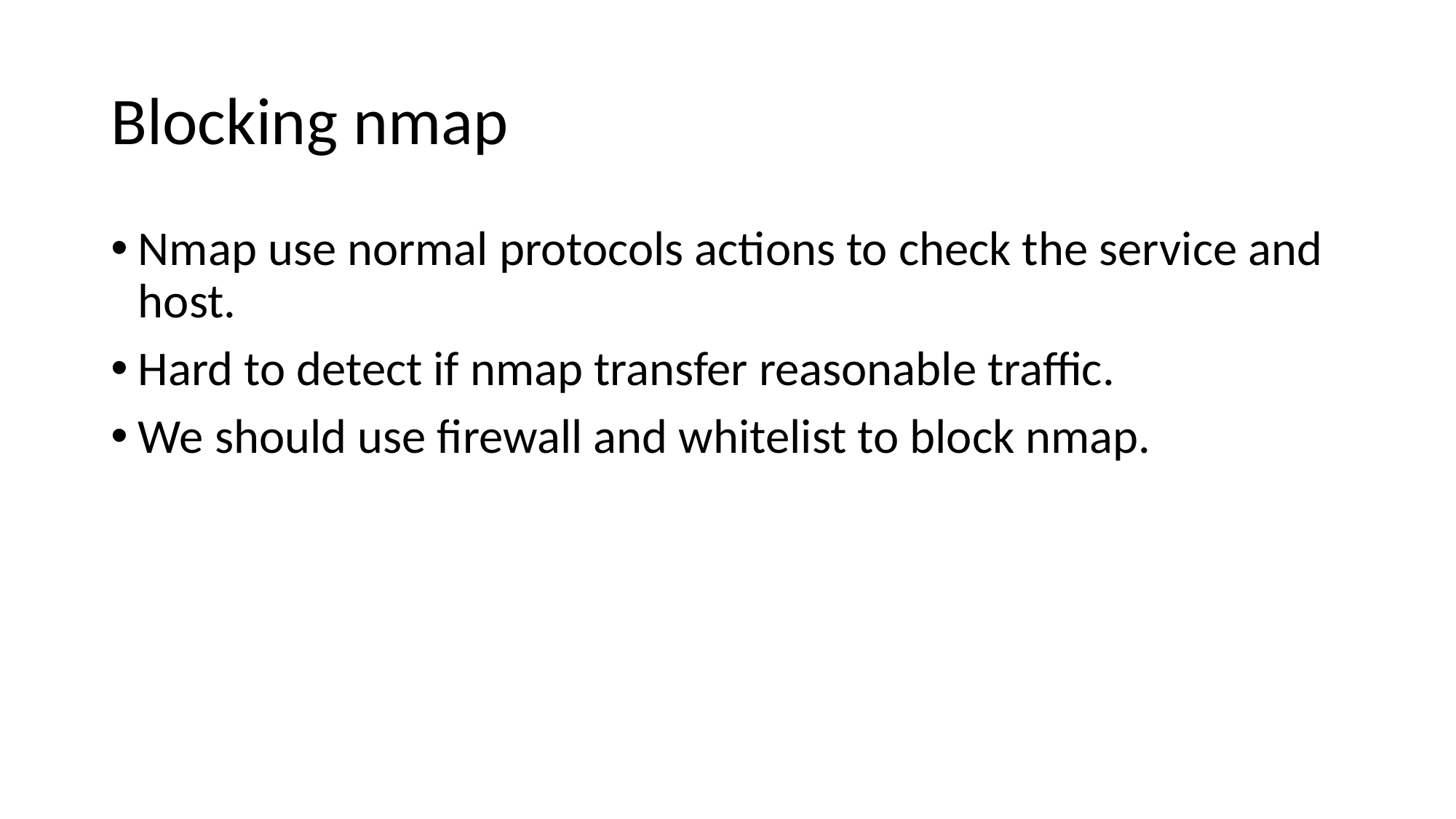

# Blocking nmap
Nmap use normal protocols actions to check the service and host.
Hard to detect if nmap transfer reasonable traffic.
We should use firewall and whitelist to block nmap.